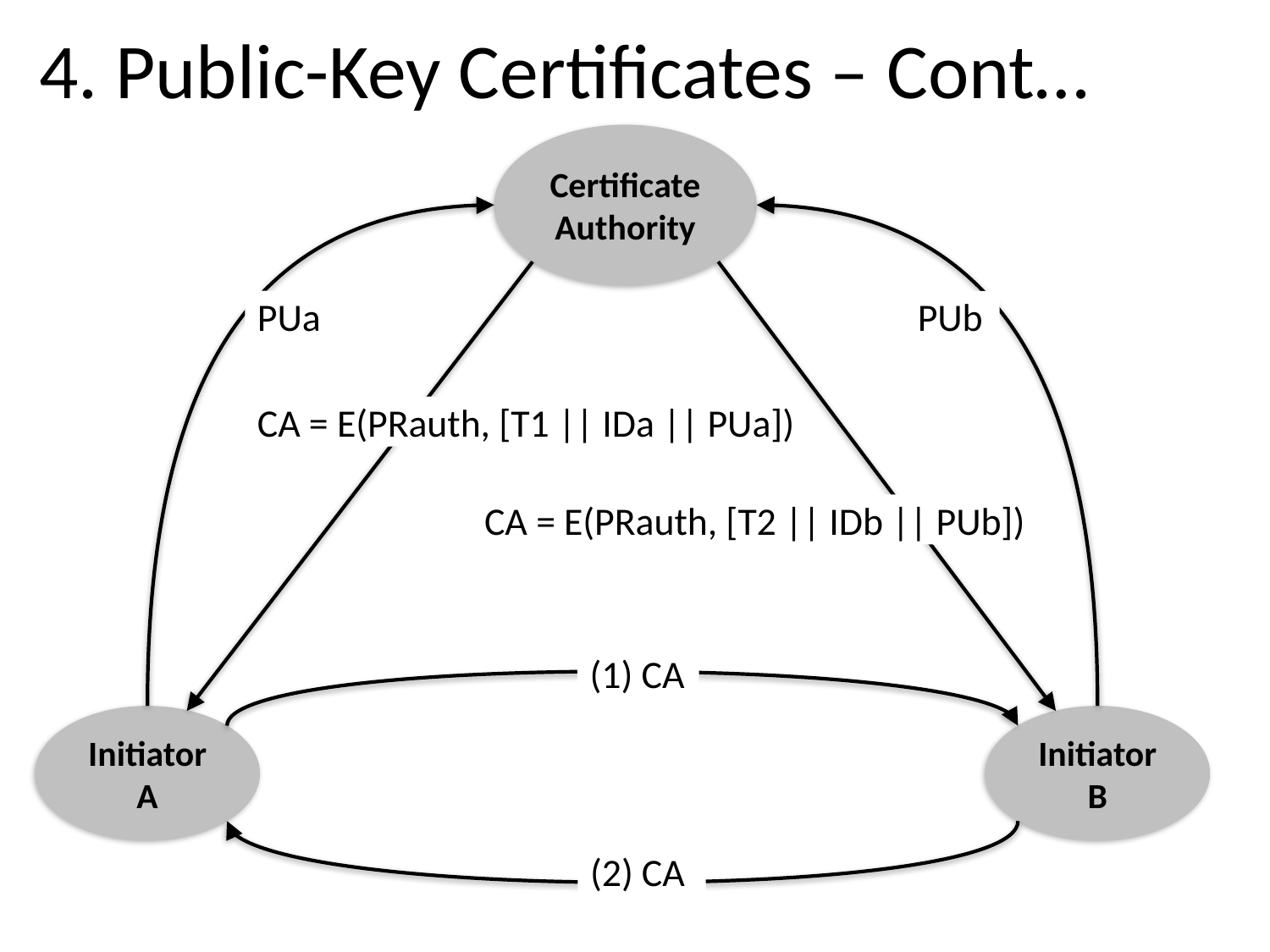

4. Public-Key Certificates – Cont…
Certificate
Authority
PUb
PUa
CA = E(PRauth, [T1 || IDa || PUa])
CA = E(PRauth, [T2 || IDb || PUb])
(1) CA
Initiator
A
Initiator
B
(2) CA